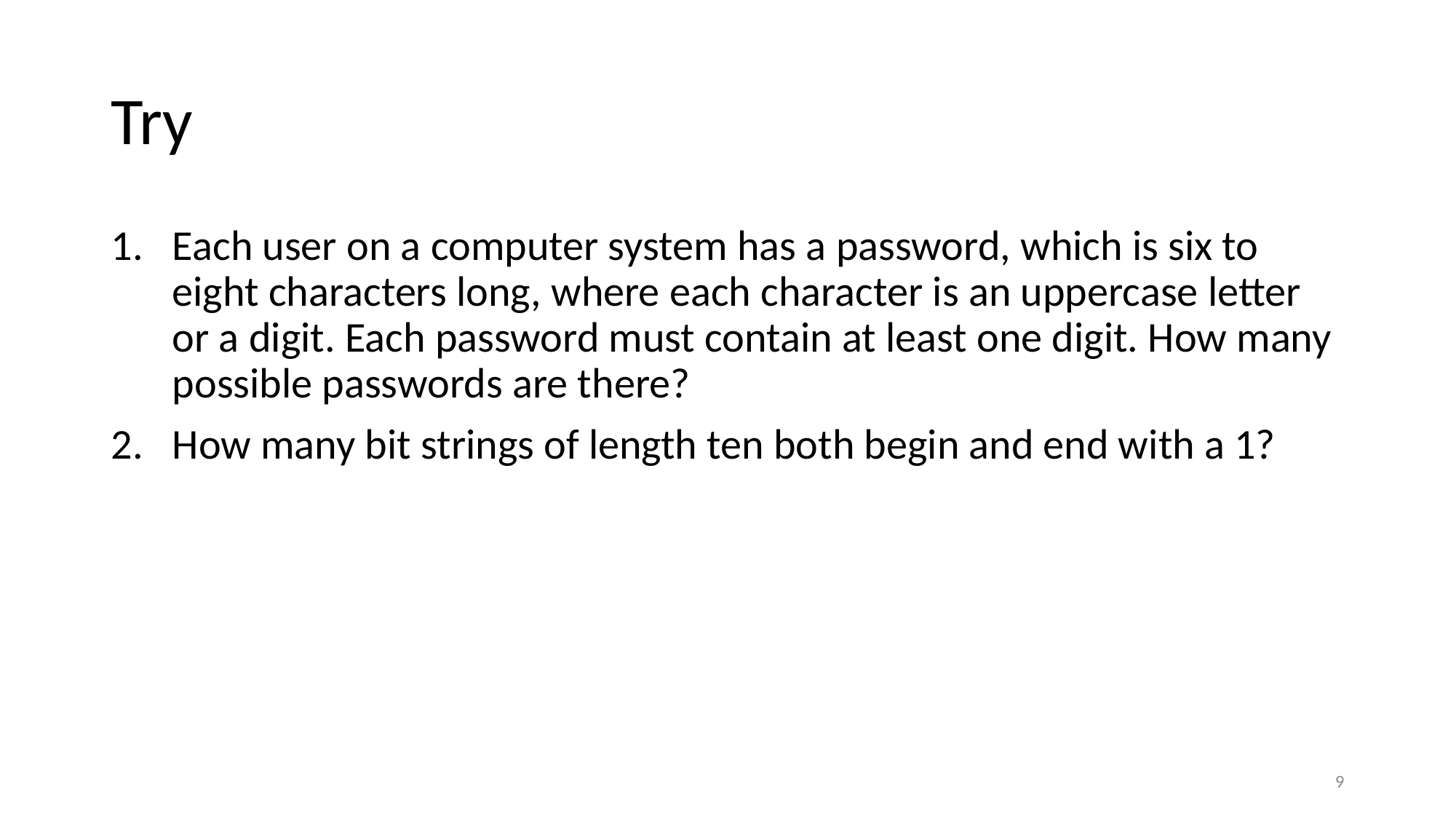

# Try
Each user on a computer system has a password, which is six to eight characters long, where each character is an uppercase letter or a digit. Each password must contain at least one digit. How many possible passwords are there?
How many bit strings of length ten both begin and end with a 1?

9